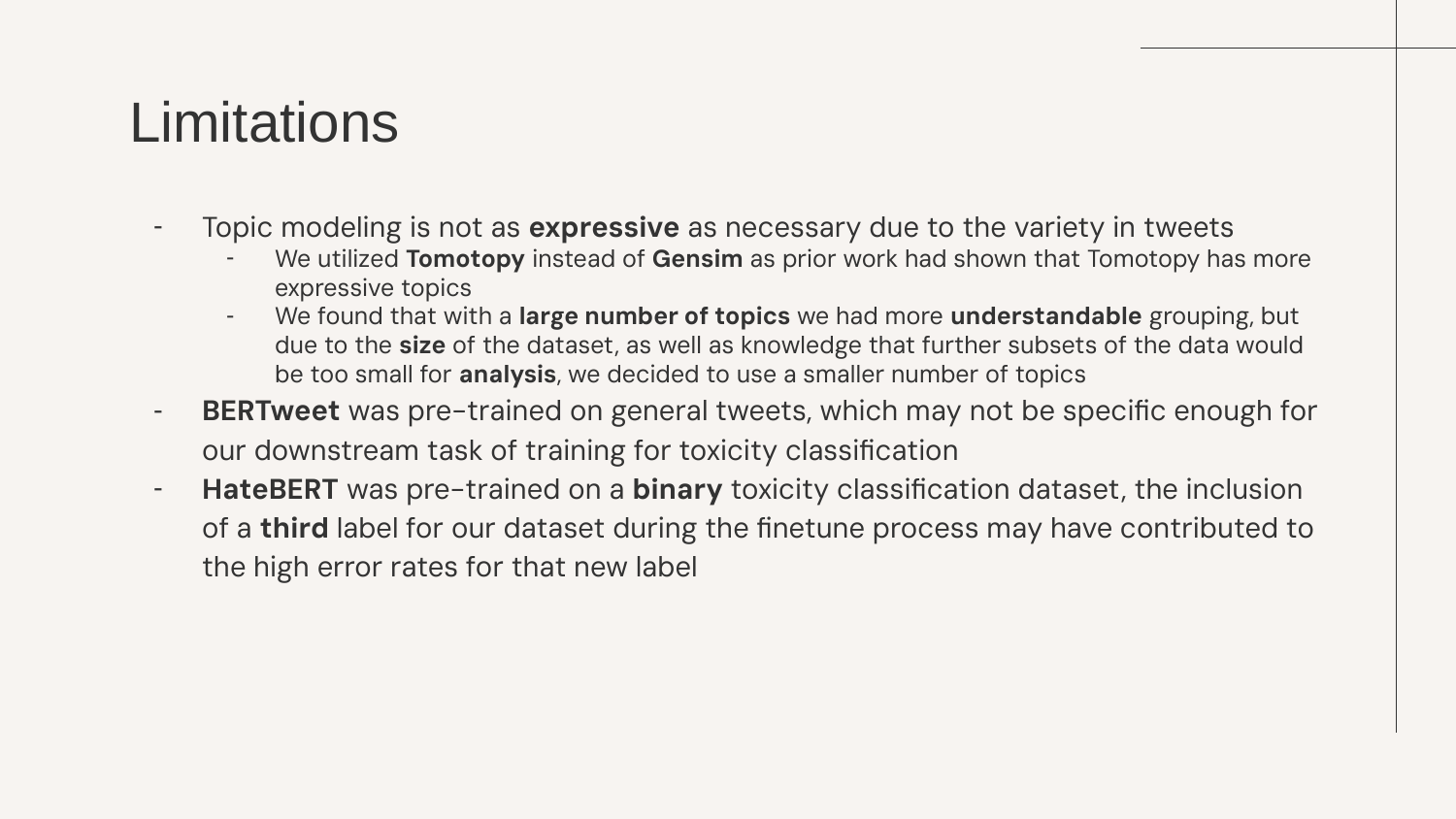

# Limitations
Topic modeling is not as expressive as necessary due to the variety in tweets
We utilized Tomotopy instead of Gensim as prior work had shown that Tomotopy has more expressive topics
We found that with a large number of topics we had more understandable grouping, but due to the size of the dataset, as well as knowledge that further subsets of the data would be too small for analysis, we decided to use a smaller number of topics
BERTweet was pre-trained on general tweets, which may not be specific enough for our downstream task of training for toxicity classification
HateBERT was pre-trained on a binary toxicity classification dataset, the inclusion of a third label for our dataset during the finetune process may have contributed to the high error rates for that new label